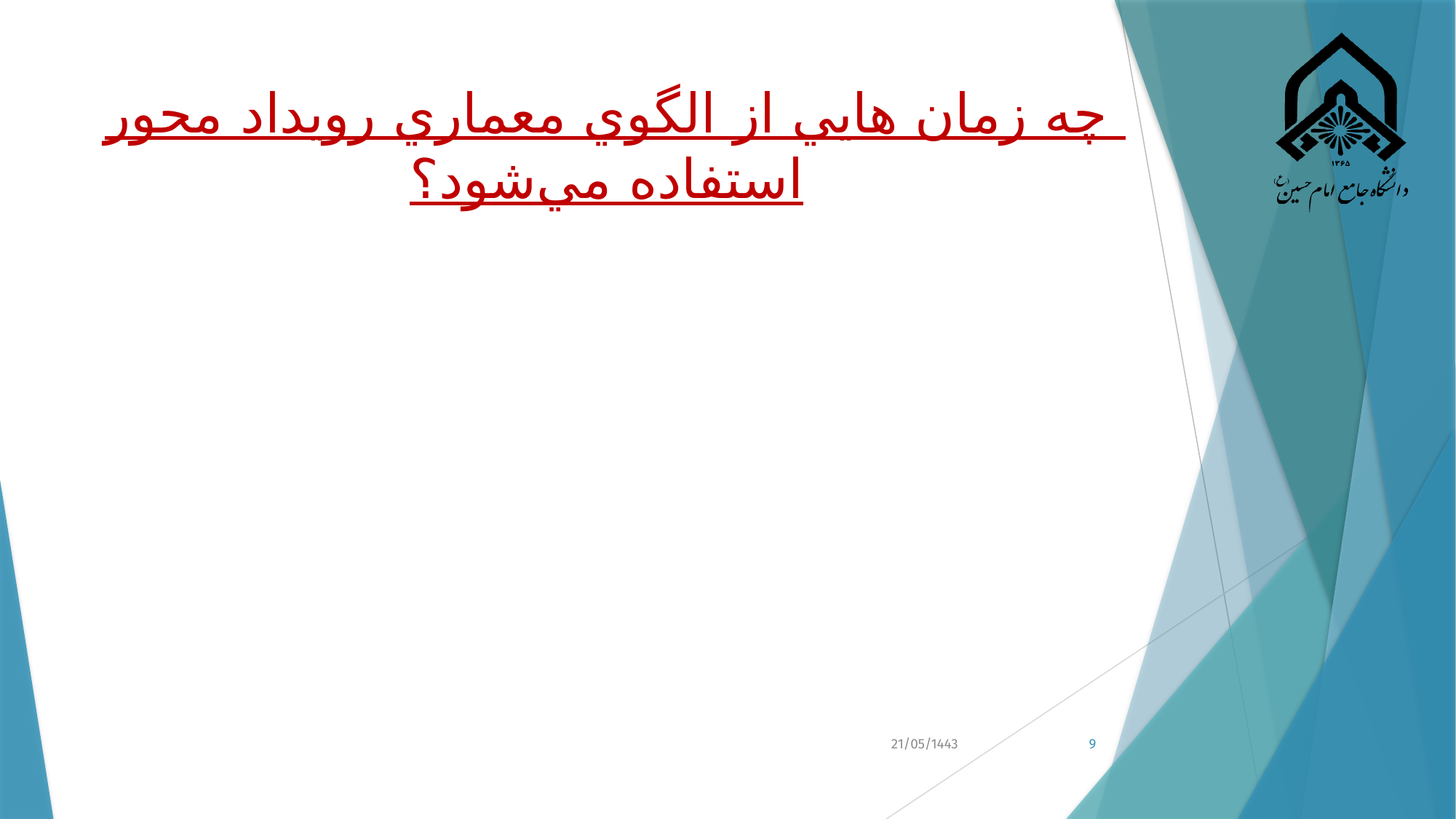

# چه زمان هايي از الگوي معماري رويداد محور استفاده مي‌شود؟

21/05/1443
9